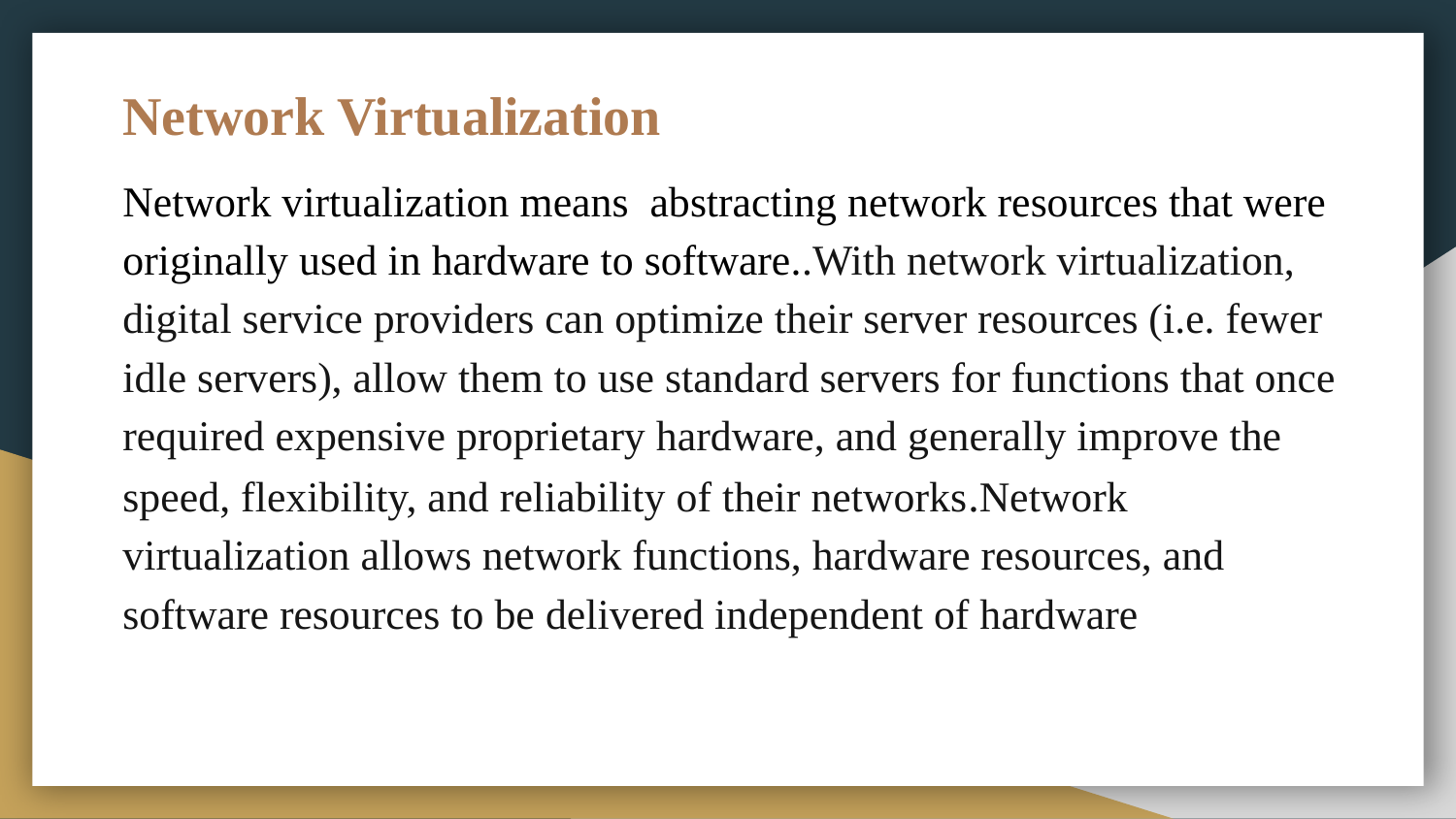

# Network Virtualization
Network virtualization means  abstracting network resources that were originally used in hardware to software..With network virtualization, digital service providers can optimize their server resources (i.e. fewer idle servers), allow them to use standard servers for functions that once required expensive proprietary hardware, and generally improve the speed, flexibility, and reliability of their networks.Network virtualization allows network functions, hardware resources, and software resources to be delivered independent of hardware